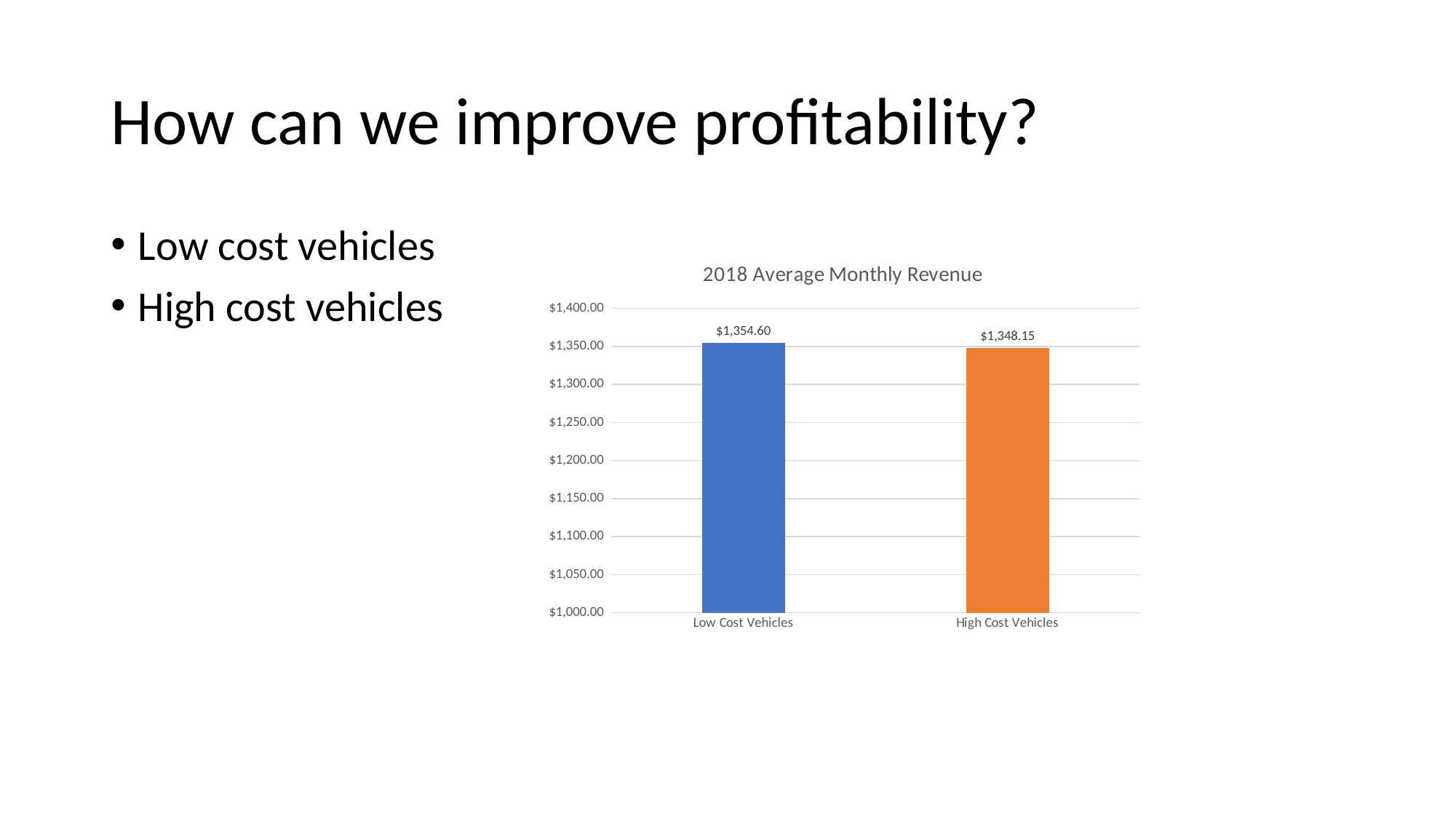

# How can we improve profitability?
Low cost vehicles
High cost vehicles

### Chart: 2018 Average Monthly Revenue

| Category |  |
|---|---|
| Low Cost Vehicles | 1354.6000833333333 |
| High Cost Vehicles | 1348.1515833333333 |